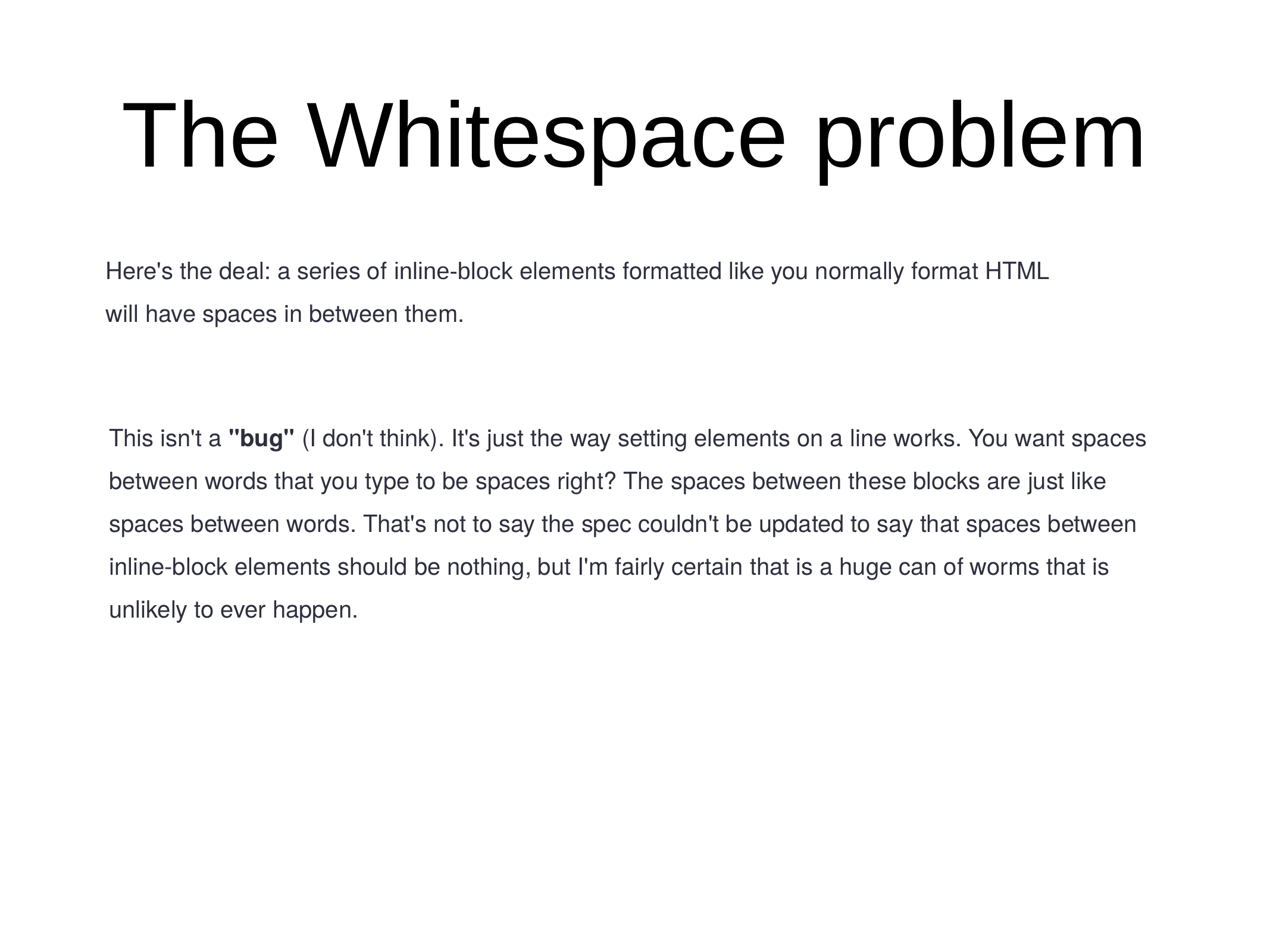

# The Whitespace problem
Here's the deal: a series of inline-block elements formatted like you normally format HTML will have spaces in between them.
This isn't a "bug" (I don't think). It's just the way setting elements on a line works. You want spaces between words that you type to be spaces right? The spaces between these blocks are just like spaces between words. That's not to say the spec couldn't be updated to say that spaces between inline-block elements should be nothing, but I'm fairly certain that is a huge can of worms that is unlikely to ever happen.